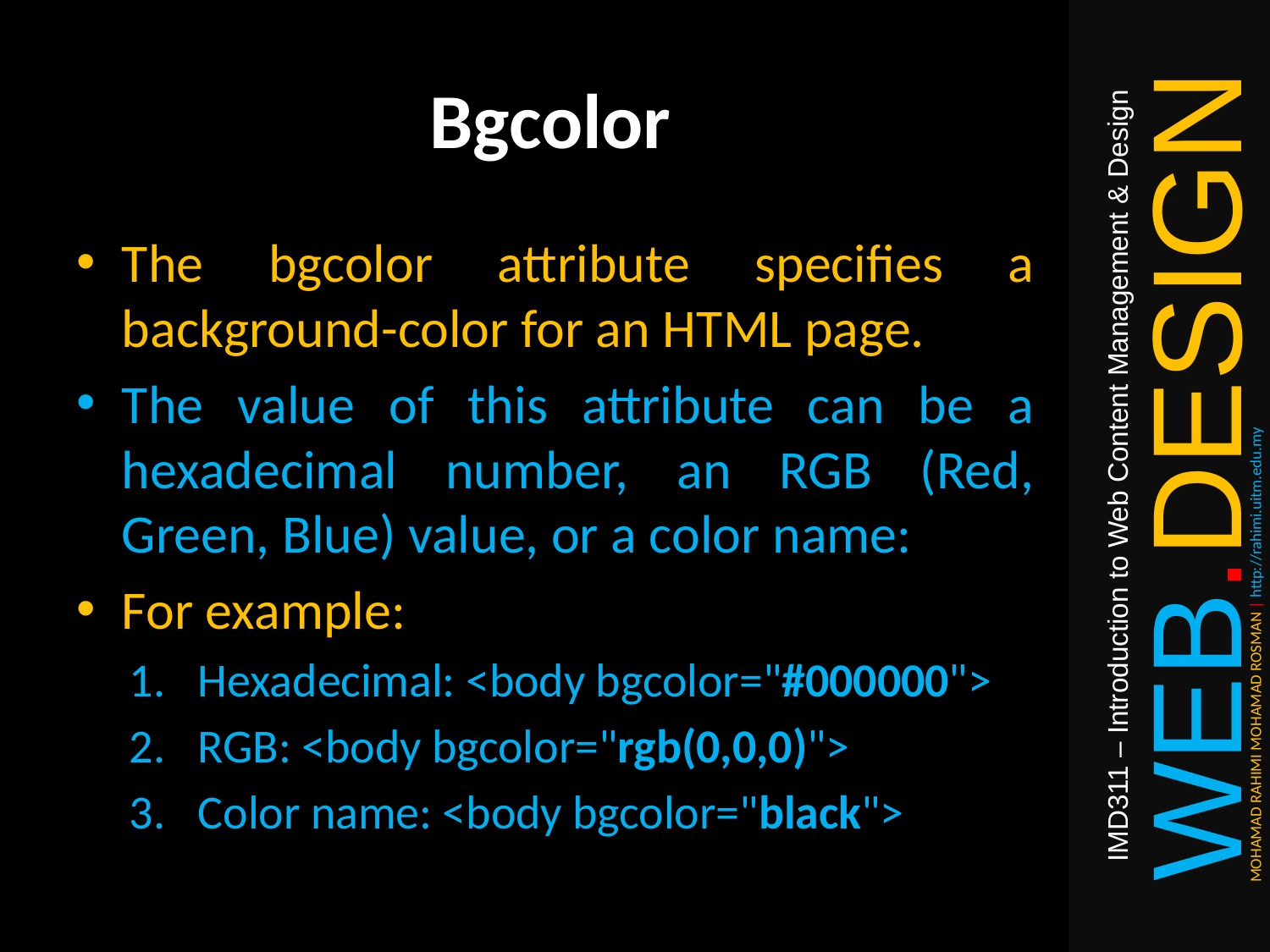

# Bgcolor
The bgcolor attribute specifies a background-color for an HTML page.
The value of this attribute can be a hexadecimal number, an RGB (Red, Green, Blue) value, or a color name:
For example:
Hexadecimal: <body bgcolor="#000000">
RGB: <body bgcolor="rgb(0,0,0)">
Color name: <body bgcolor="black">